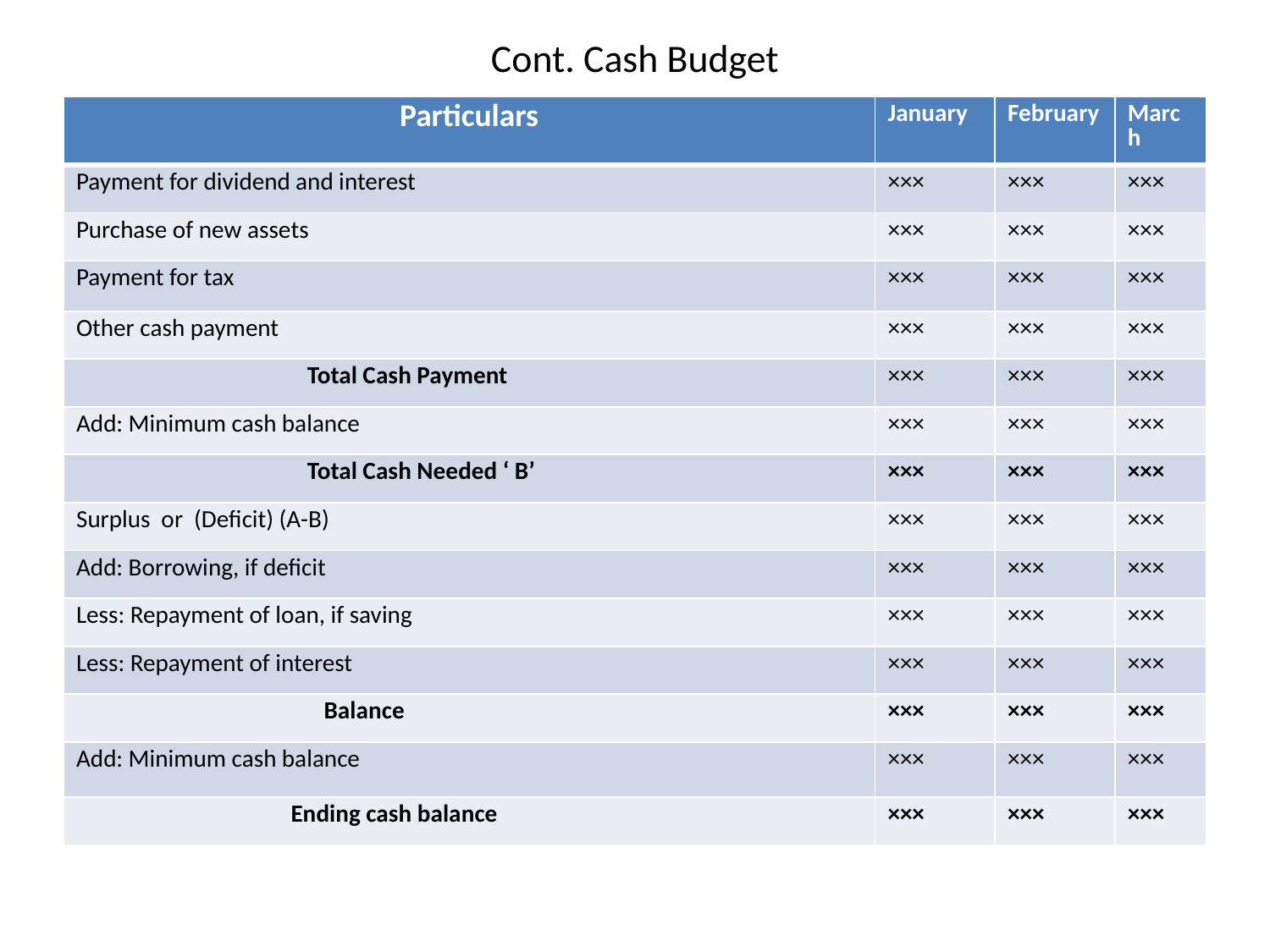

# Cont. Cash Budget

| Particulars | January | February | March |
| --- | --- | --- | --- |
| Payment for dividend and interest | ××× | ××× | ××× |
| Purchase of new assets | ××× | ××× | ××× |
| Payment for tax | ××× | ××× | ××× |
| Other cash payment | ××× | ××× | ××× |
| Total Cash Payment | ××× | ××× | ××× |
| Add: Minimum cash balance | ××× | ××× | ××× |
| Total Cash Needed ‘ B’ | ××× | ××× | ××× |
| Surplus or (Deficit) (A-B) | ××× | ××× | ××× |
| Add: Borrowing, if deficit | ××× | ××× | ××× |
| Less: Repayment of loan, if saving | ××× | ××× | ××× |
| Less: Repayment of interest | ××× | ××× | ××× |
| Balance | ××× | ××× | ××× |
| Add: Minimum cash balance | ××× | ××× | ××× |
| Ending cash balance | ××× | ××× | ××× |